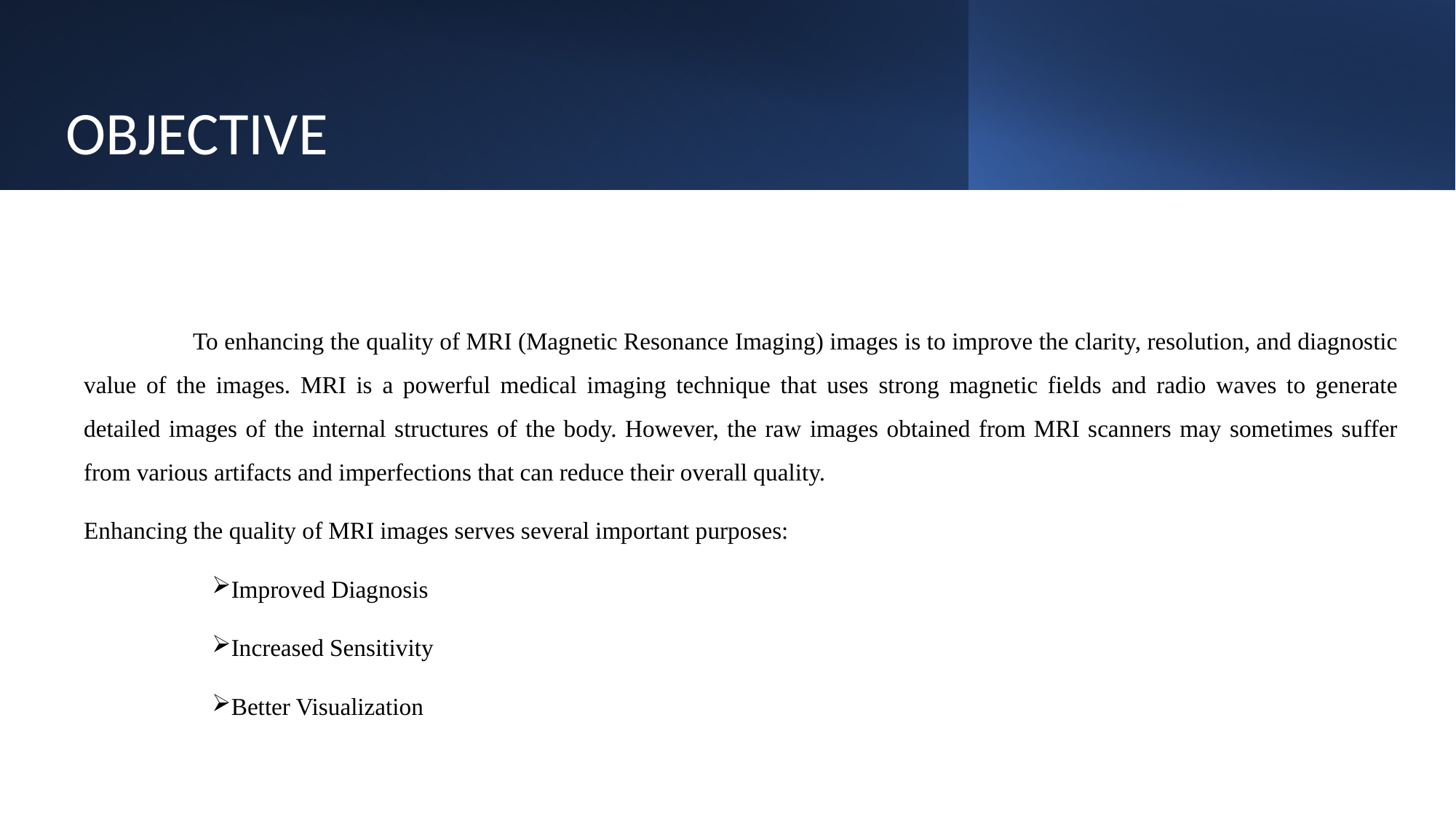

# OBJECTIVE
	To enhancing the quality of MRI (Magnetic Resonance Imaging) images is to improve the clarity, resolution, and diagnostic value of the images. MRI is a powerful medical imaging technique that uses strong magnetic fields and radio waves to generate detailed images of the internal structures of the body. However, the raw images obtained from MRI scanners may sometimes suffer from various artifacts and imperfections that can reduce their overall quality.
Enhancing the quality of MRI images serves several important purposes:
Improved Diagnosis
Increased Sensitivity
Better Visualization